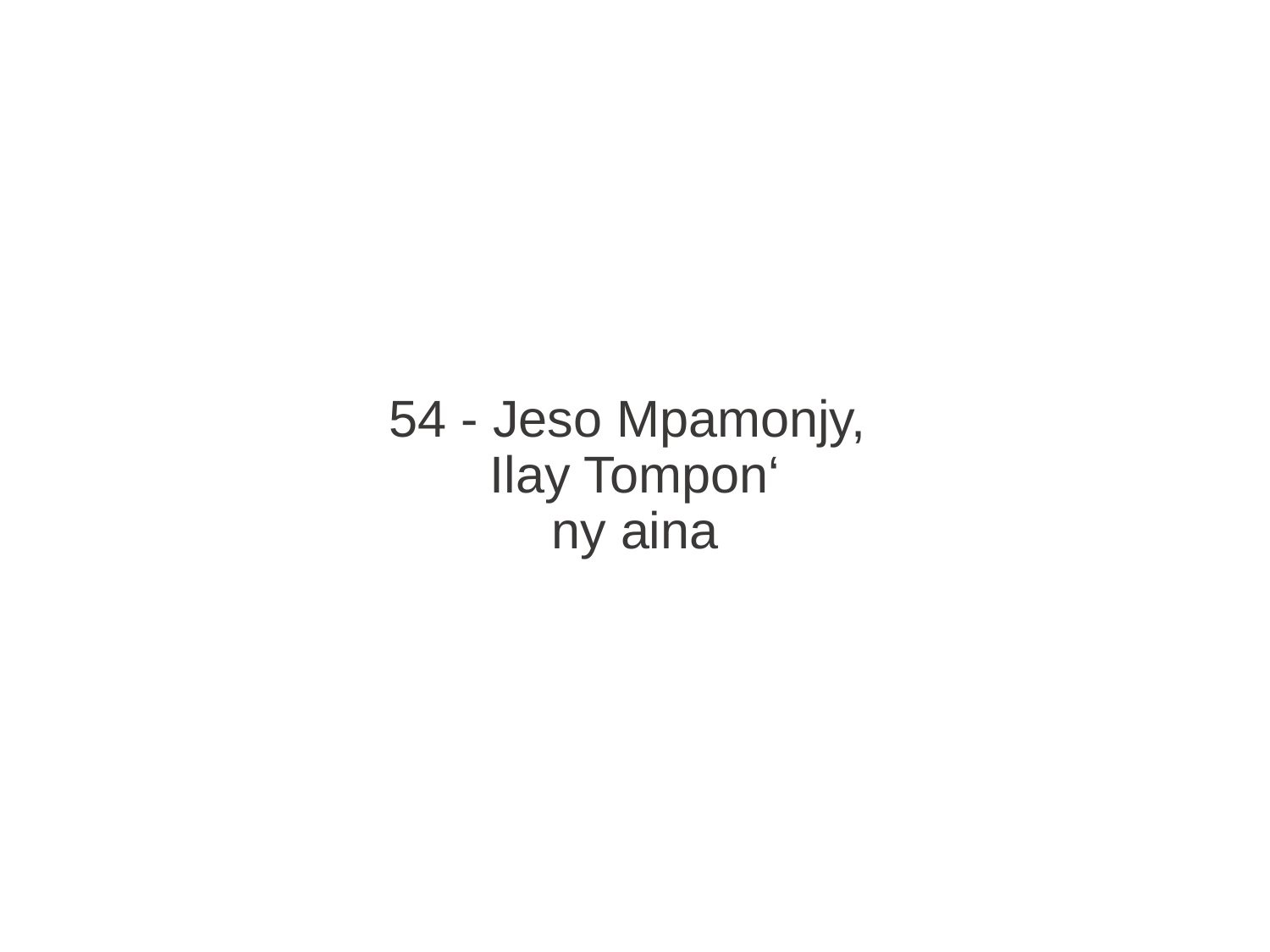

54 - Jeso Mpamonjy,
Ilay Tompon‘
ny aina